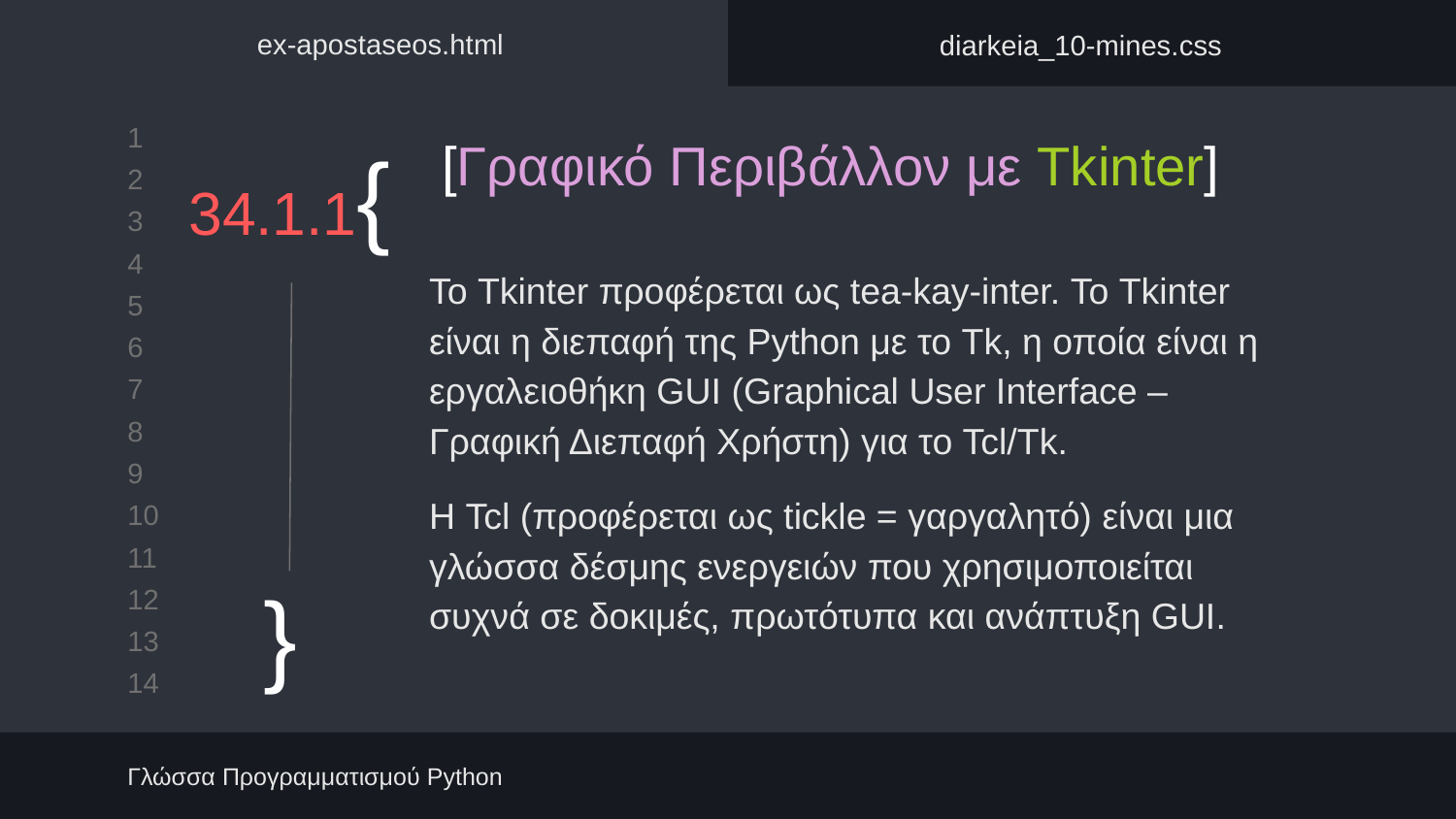

ex-apostaseos.html
diarkeia_10-mines.css
# 34.1.1{
[Γραφικό Περιβάλλον με Tkinter]
Το Tkinter προφέρεται ως tea-kay-inter. Το Tkinter είναι η διεπαφή της Python με το Tk, η οποία είναι η εργαλειοθήκη GUI (Graphical User Interface – Γραφική Διεπαφή Χρήστη) για το Tcl/Tk.
Η Tcl (προφέρεται ως tickle = γαργαλητό) είναι μια γλώσσα δέσμης ενεργειών που χρησιμοποιείται συχνά σε δοκιμές, πρωτότυπα και ανάπτυξη GUI.
}
Γλώσσα Προγραμματισμού Python